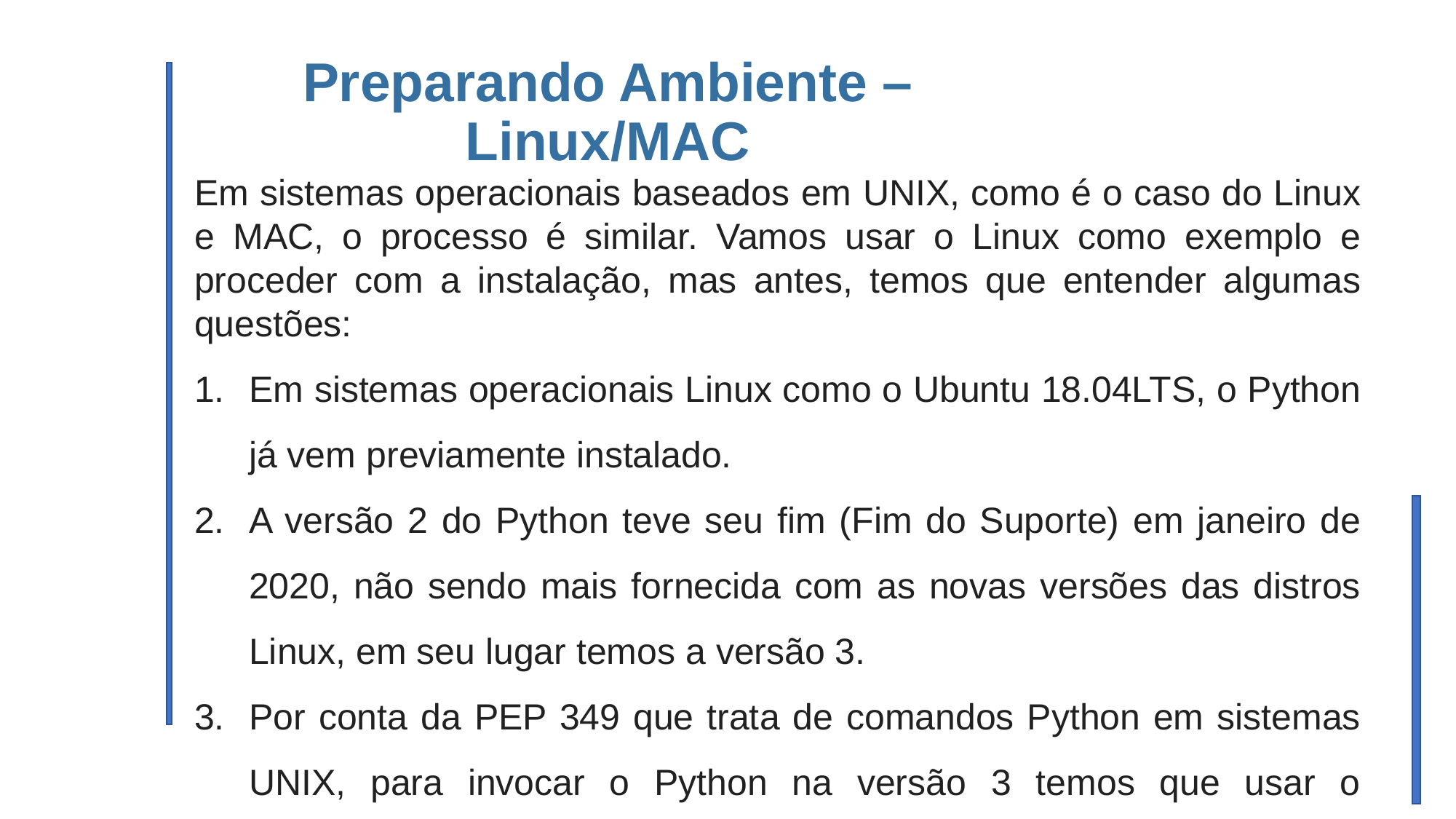

Preparando Ambiente – Linux/MAC

Em sistemas operacionais baseados em UNIX, como é o caso do Linux e MAC, o processo é similar. Vamos usar o Linux como exemplo e proceder com a instalação, mas antes, temos que entender algumas questões:
Em sistemas operacionais Linux como o Ubuntu 18.04LTS, o Python já vem previamente instalado.
A versão 2 do Python teve seu fim (Fim do Suporte) em janeiro de 2020, não sendo mais fornecida com as novas versões das distros Linux, em seu lugar temos a versão 3.
Por conta da PEP 349 que trata de comandos Python em sistemas UNIX, para invocar o Python na versão 3 temos que usar o comando “python3”.